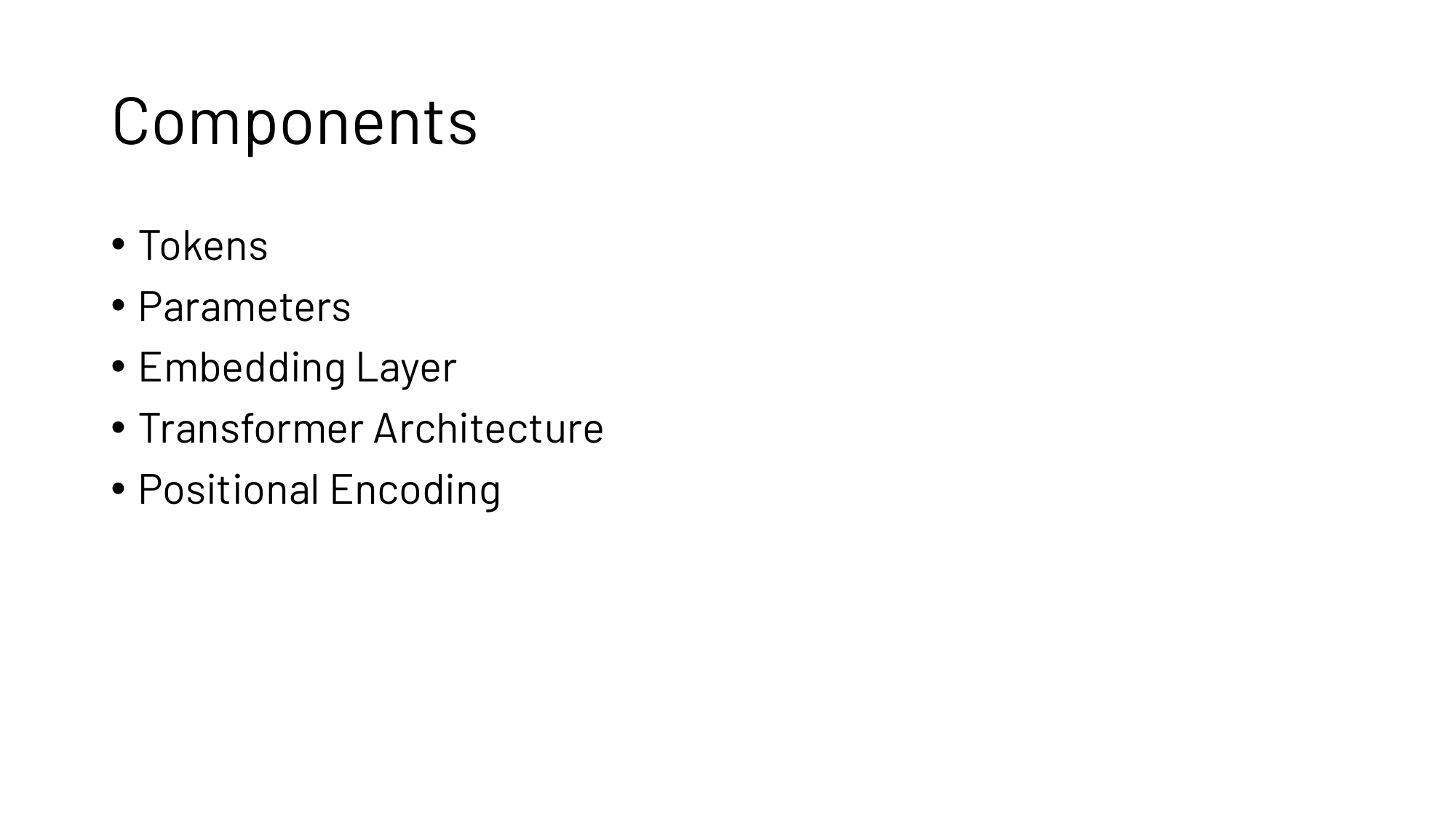

# Components
Tokens
Parameters
Embedding Layer
Transformer Architecture
Positional Encoding